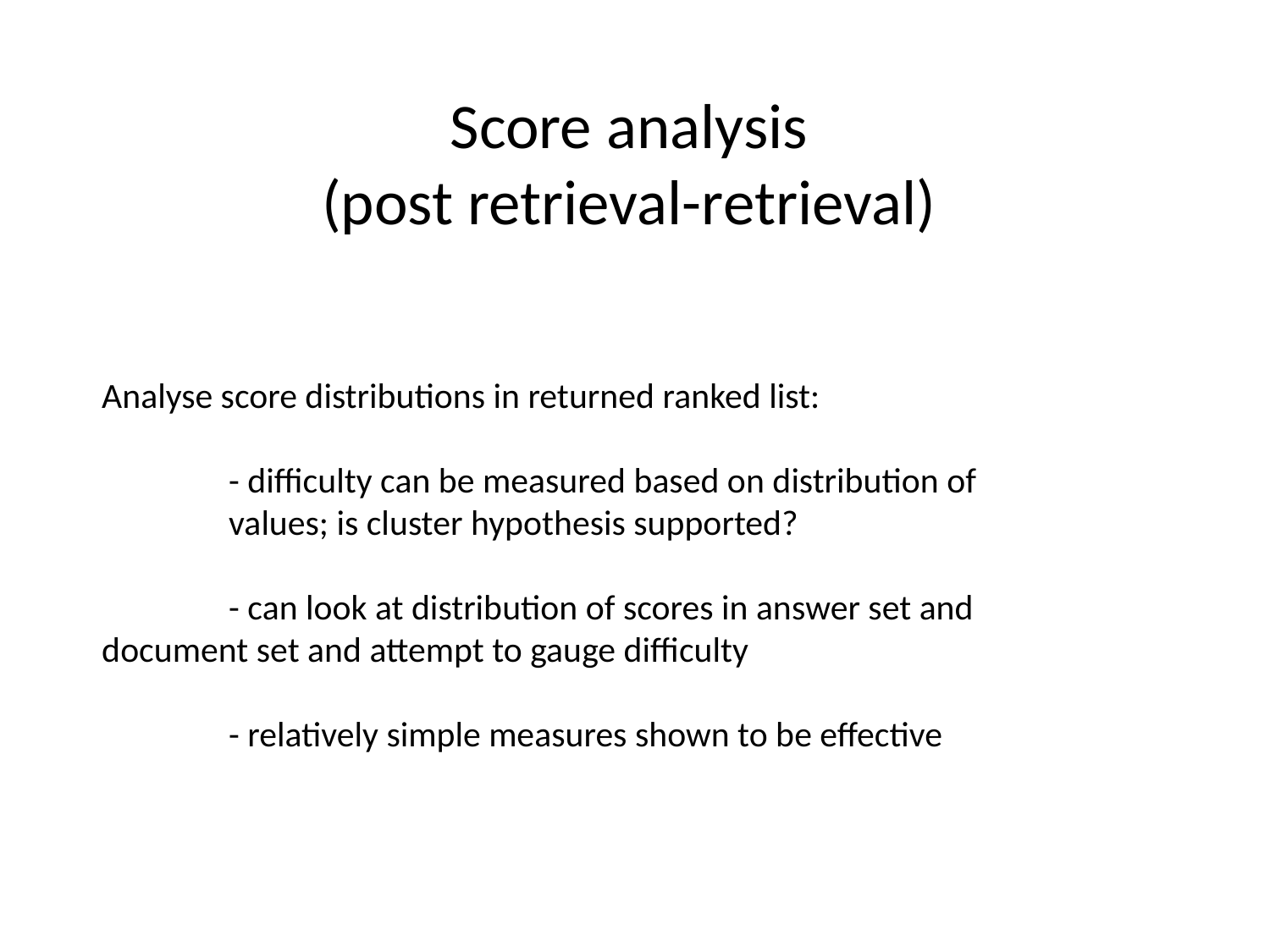

# Score analysis (post retrieval-retrieval)
Analyse score distributions in returned ranked list:

	- difficulty can be measured based on distribution of
	values; is cluster hypothesis supported?

	- can look at distribution of scores in answer set and 	document set and attempt to gauge difficulty

	- relatively simple measures shown to be effective